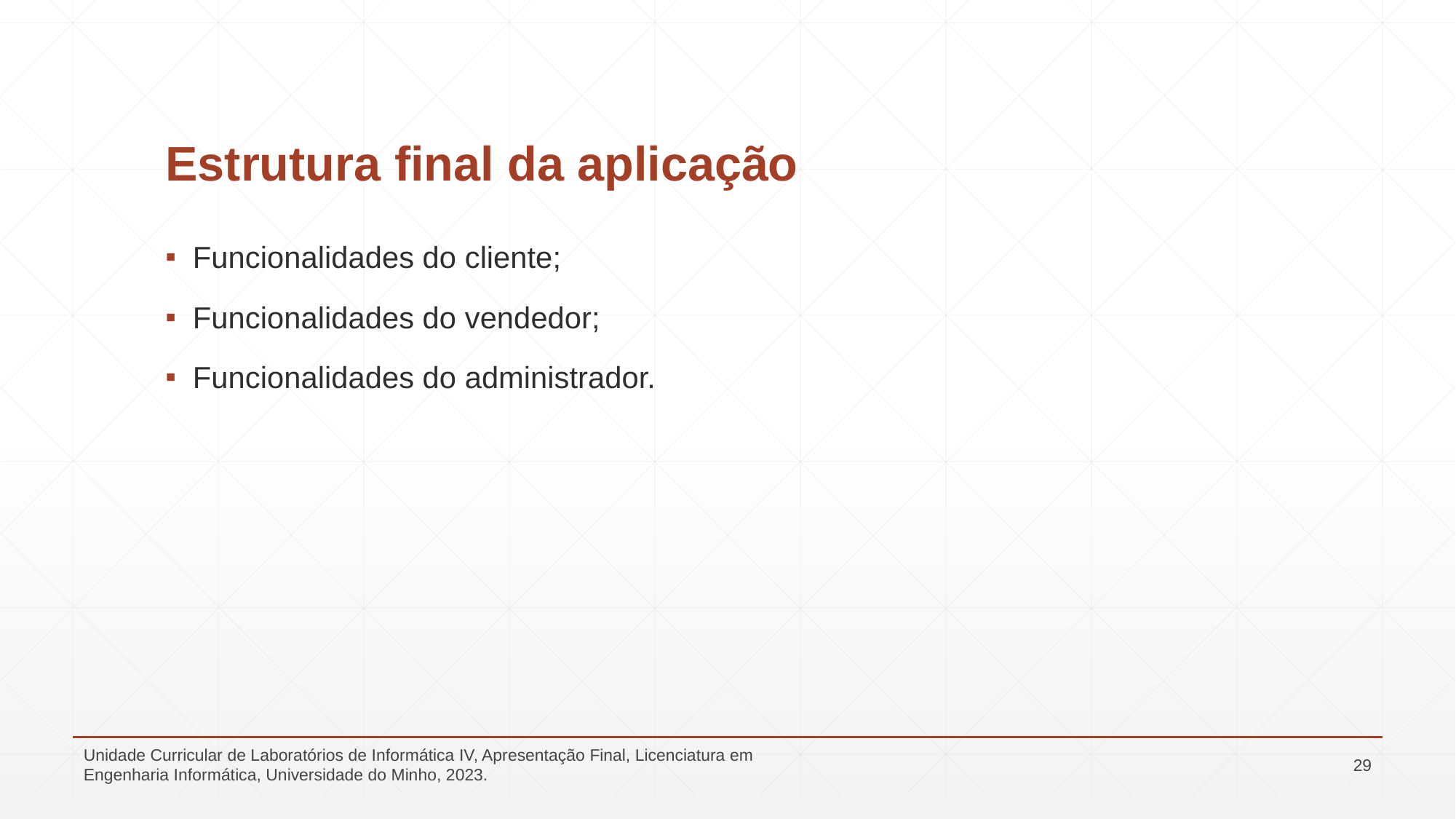

# Estrutura final da aplicação
Funcionalidades do cliente;
Funcionalidades do vendedor;
Funcionalidades do administrador.
Unidade Curricular de Laboratórios de Informática IV, Apresentação Final, Licenciatura em Engenharia Informática, Universidade do Minho, 2023.
29